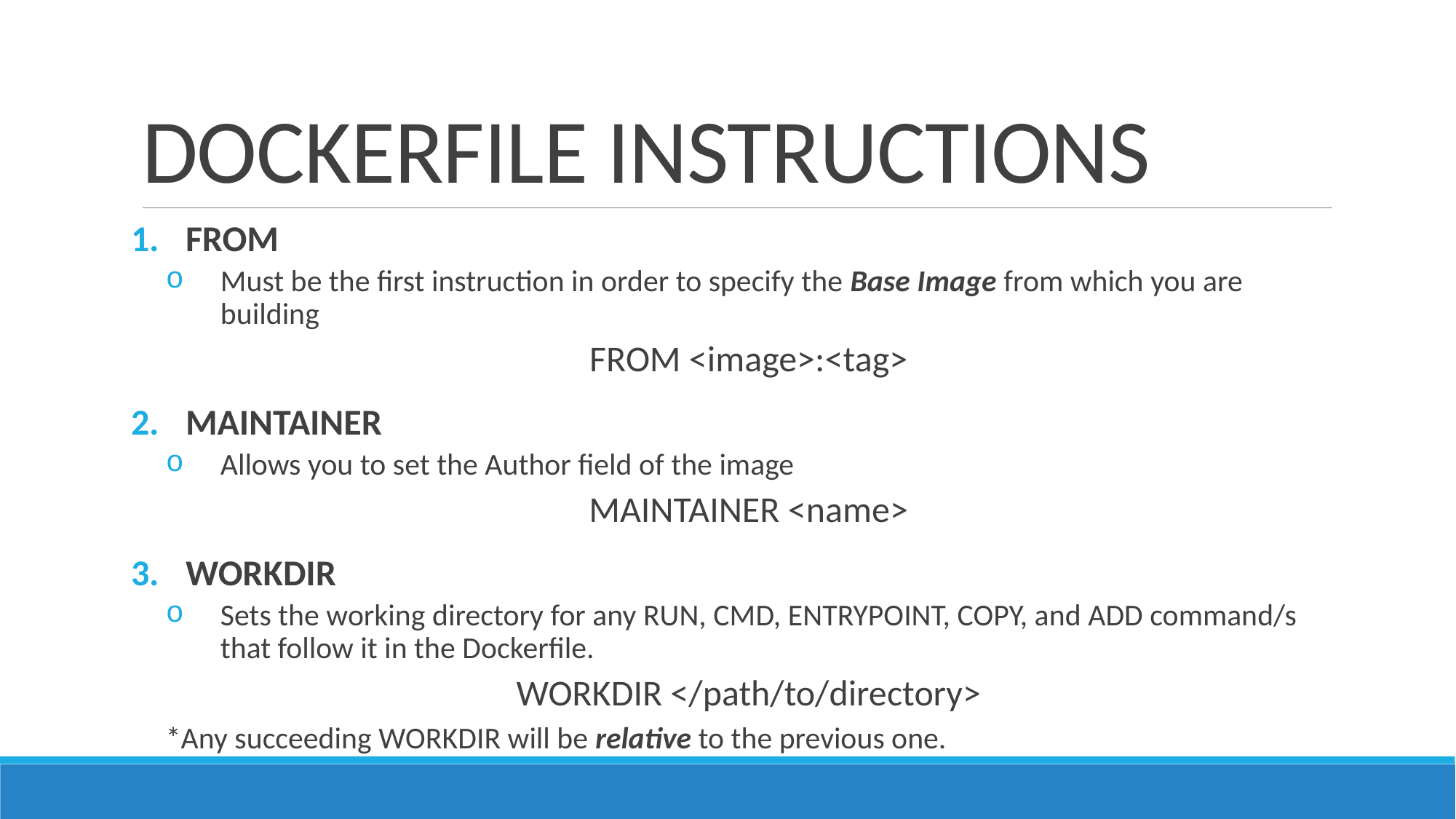

# DOCKERFILE INSTRUCTIONS
FROM
Must be the first instruction in order to specify the Base Image from which you are building
FROM <image>:<tag>
MAINTAINER
Allows you to set the Author field of the image
MAINTAINER <name>
WORKDIR
Sets the working directory for any RUN, CMD, ENTRYPOINT, COPY, and ADD command/s that follow it in the Dockerfile.
WORKDIR </path/to/directory>
*Any succeeding WORKDIR will be relative to the previous one.